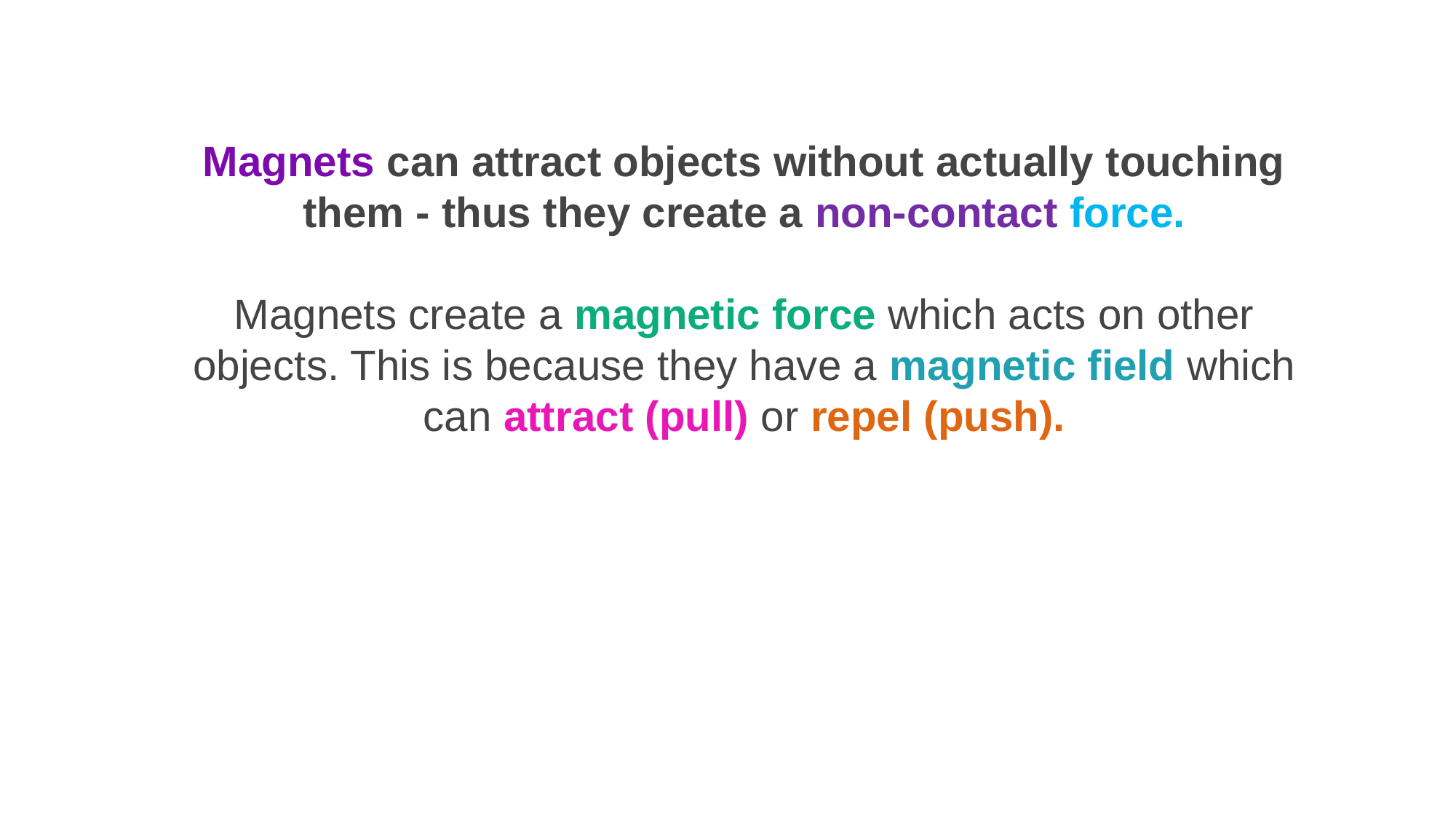

Magnets can attract objects without actually touching them - thus they create a non-contact force.

Magnets create a magnetic force which acts on other objects. This is because they have a magnetic field which can attract (pull) or repel (push).